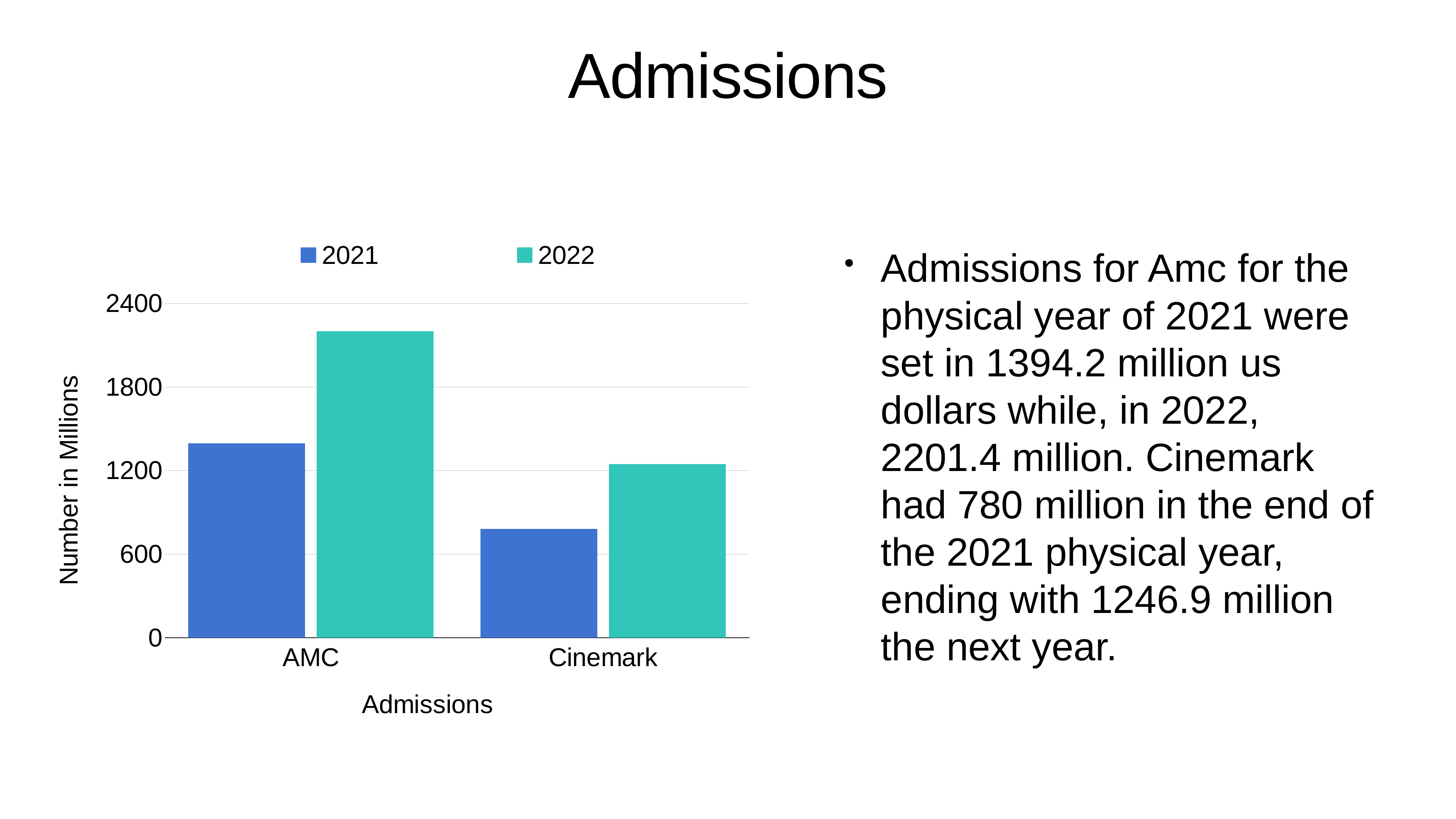

# Admissions

### Chart

| Category | 2021 | 2022 |
|---|---|---|
| AMC | 1394.2 | 2201.4 |
| Cinemark | 780.0 | 1246.9 |
Admissions for Amc for the physical year of 2021 were set in 1394.2 million us dollars while, in 2022, 2201.4 million. Cinemark had 780 million in the end of the 2021 physical year, ending with 1246.9 million the next year.